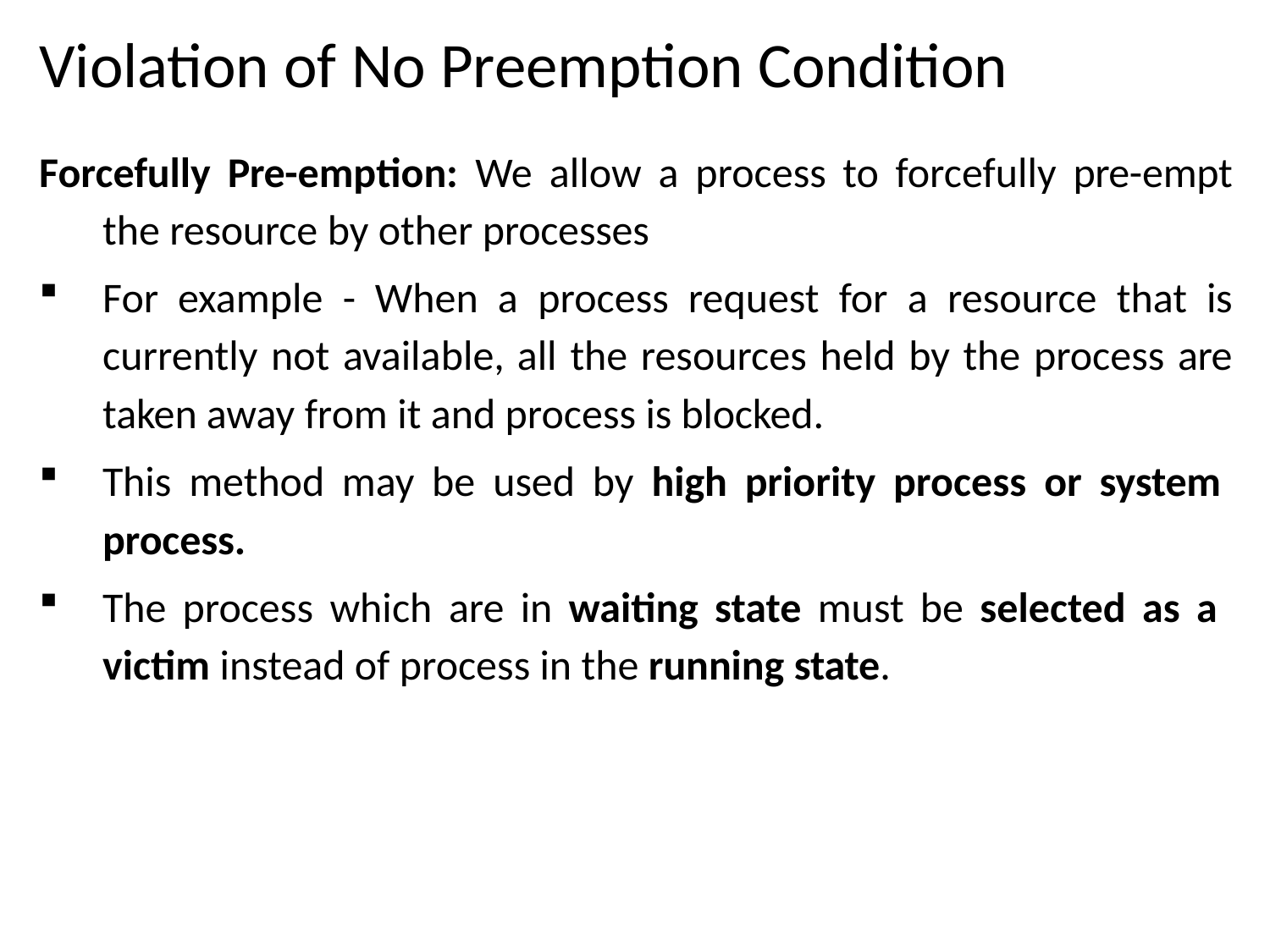

# Violation of No Preemption Condition
Forcefully Pre-emption: We allow a process to forcefully pre-empt the resource by other processes
For example - When a process request for a resource that is currently not available, all the resources held by the process are taken away from it and process is blocked.
This method may be used by high priority process or system
process.
The process which are in waiting state must be selected as a victim instead of process in the running state.